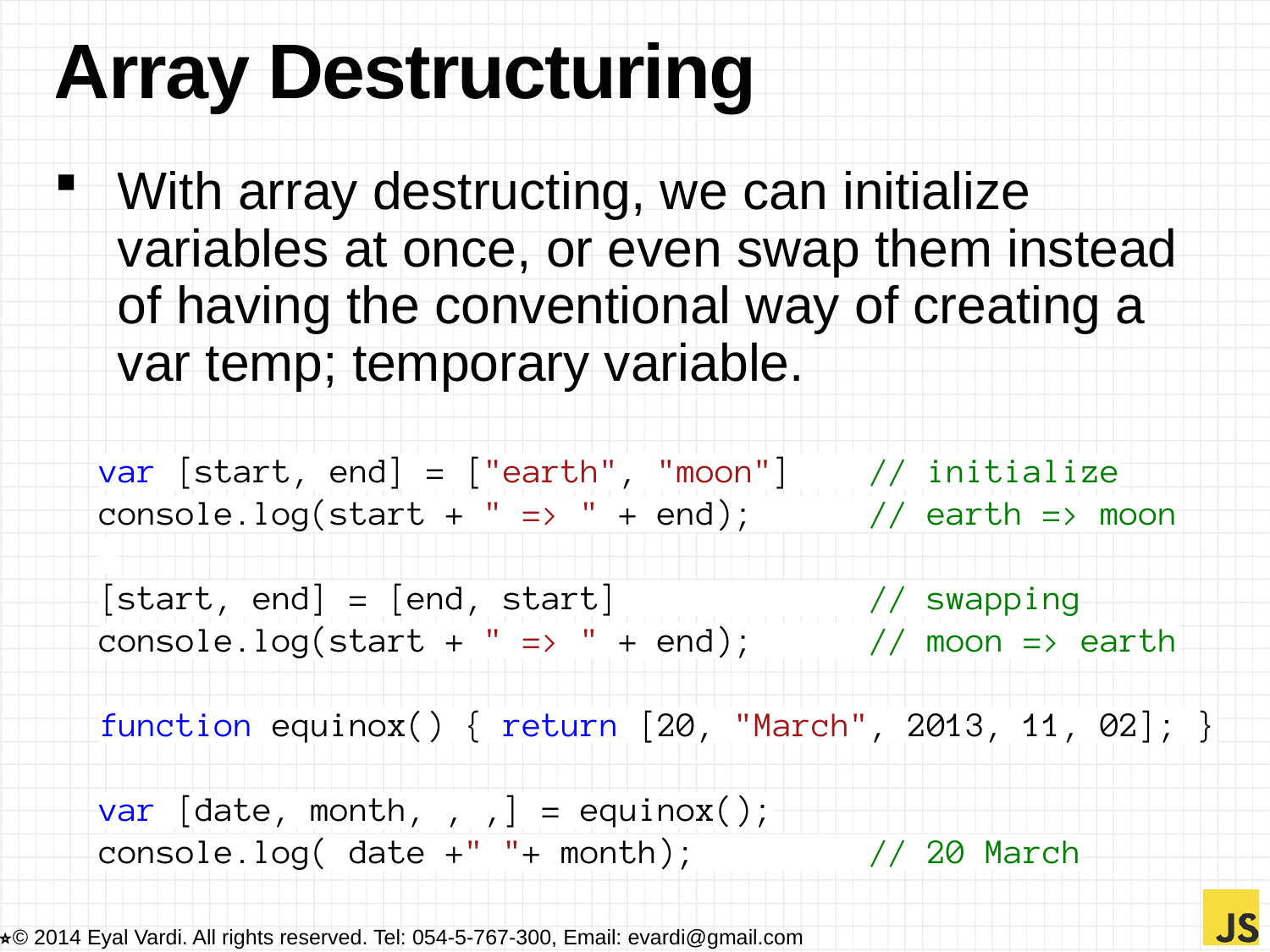

# Array Destructuring
With array destructing, we can initialize variables at once, or even swap them instead of having the conventional way of creating a var temp; temporary variable.
var [start, end] = ["earth", "moon"]    // initialize
console.log(start + " => " + end);      // earth => moon

[start, end] = [end, start]             // swapping
console.log(start + " => " + end);      // moon => earth

function equinox() { return [20, "March", 2013, 11, 02]; }

var [date, month, , ,] = equinox();
console.log( date +" "+ month);         // 20 March